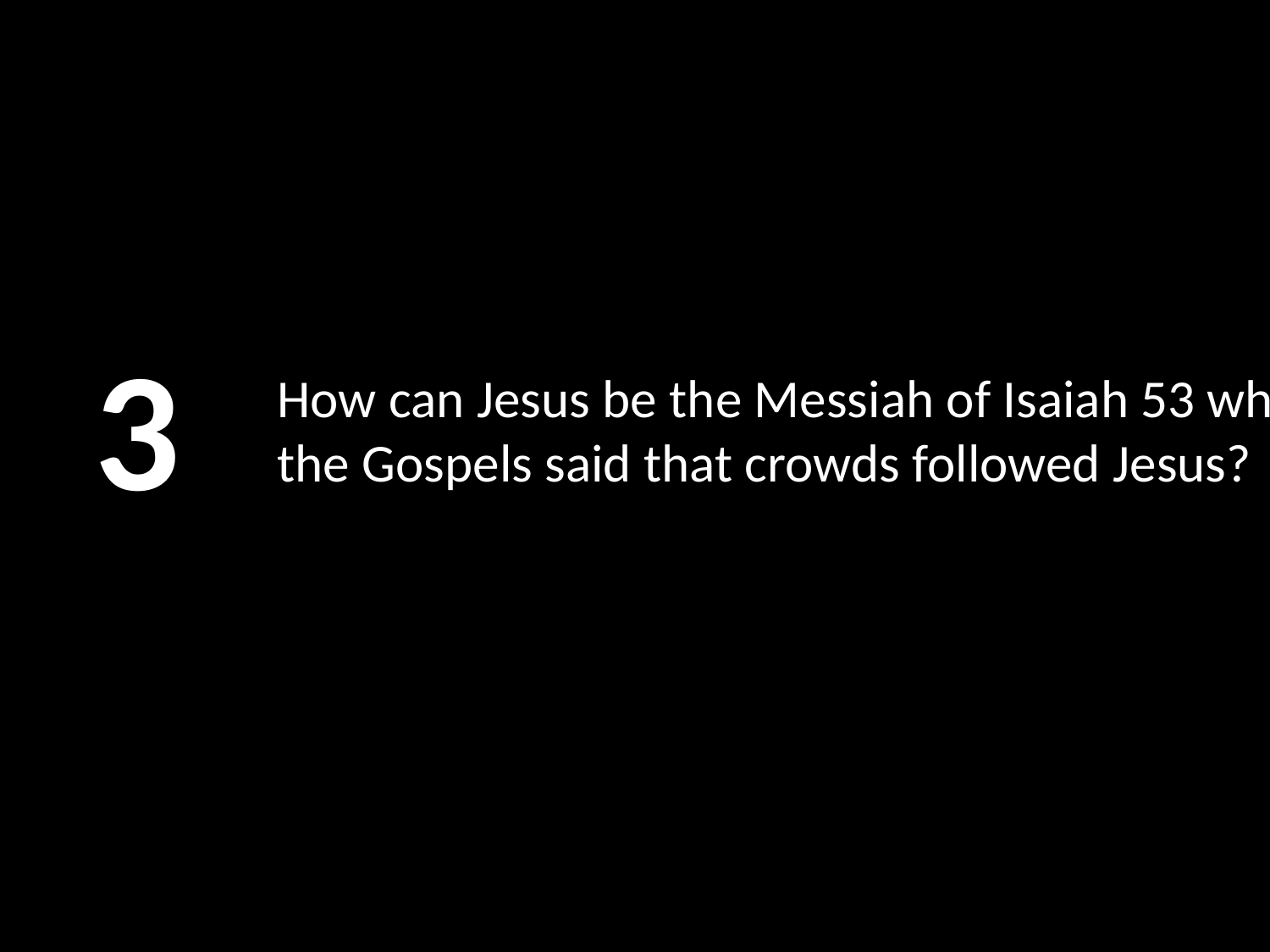

3
# How can Jesus be the Messiah of Isaiah 53 when the Gospels said that crowds followed Jesus?